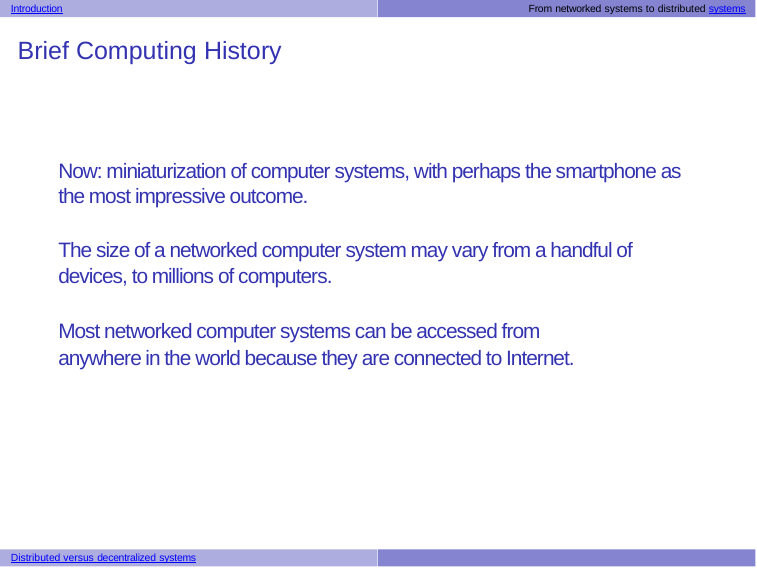

Introduction	From networked systems to distributed systems
# Brief Computing History
Now: miniaturization of computer systems, with perhaps the smartphone as the most impressive outcome.

The size of a networked computer system may vary from a handful of
devices, to millions of computers.

Most networked computer systems can be accessed from
anywhere in the world because they are connected to Internet.

Distributed versus decentralized systems